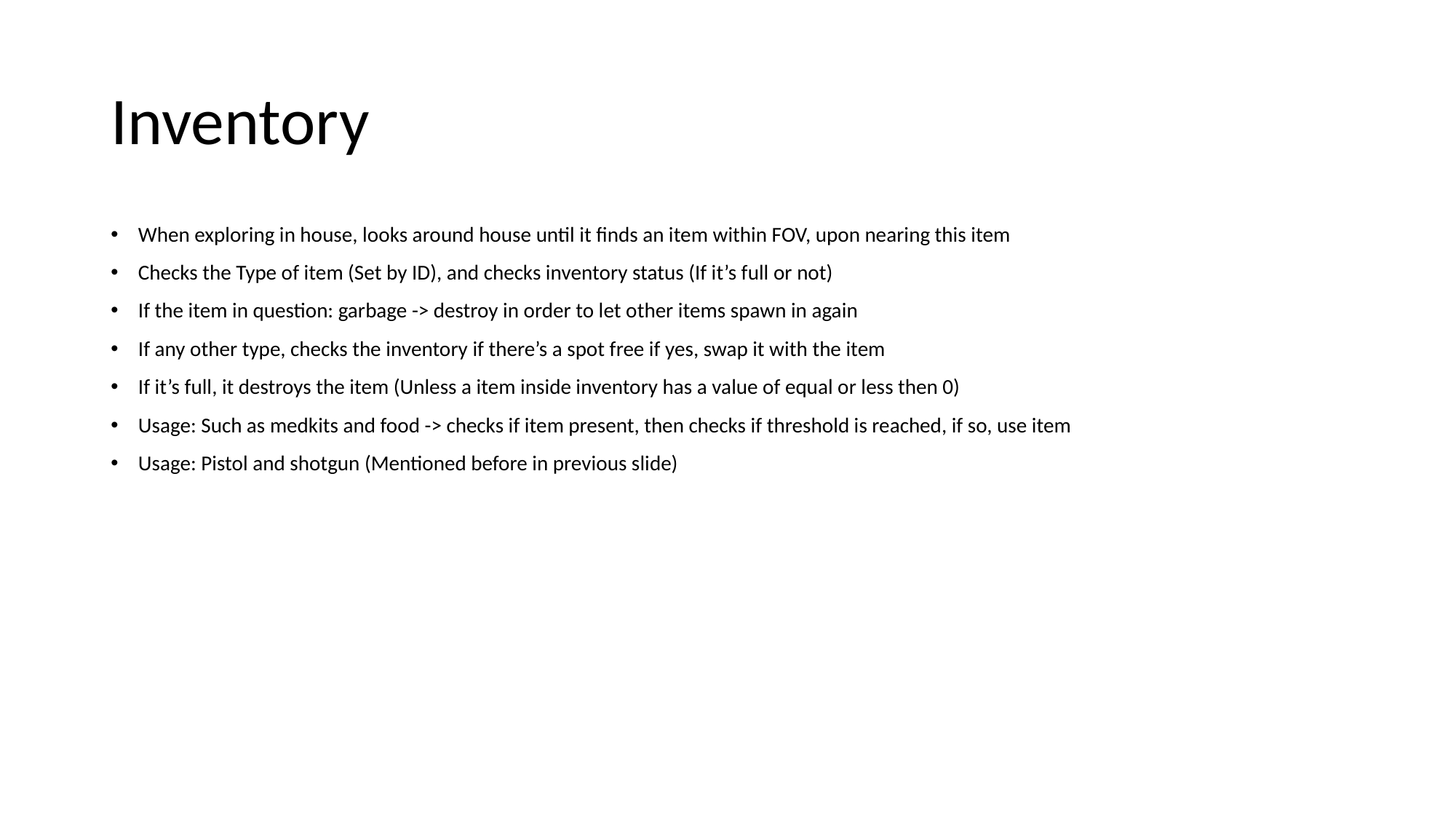

# Inventory
When exploring in house, looks around house until it finds an item within FOV, upon nearing this item
Checks the Type of item (Set by ID), and checks inventory status (If it’s full or not)
If the item in question: garbage -> destroy in order to let other items spawn in again
If any other type, checks the inventory if there’s a spot free if yes, swap it with the item
If it’s full, it destroys the item (Unless a item inside inventory has a value of equal or less then 0)
Usage: Such as medkits and food -> checks if item present, then checks if threshold is reached, if so, use item
Usage: Pistol and shotgun (Mentioned before in previous slide)